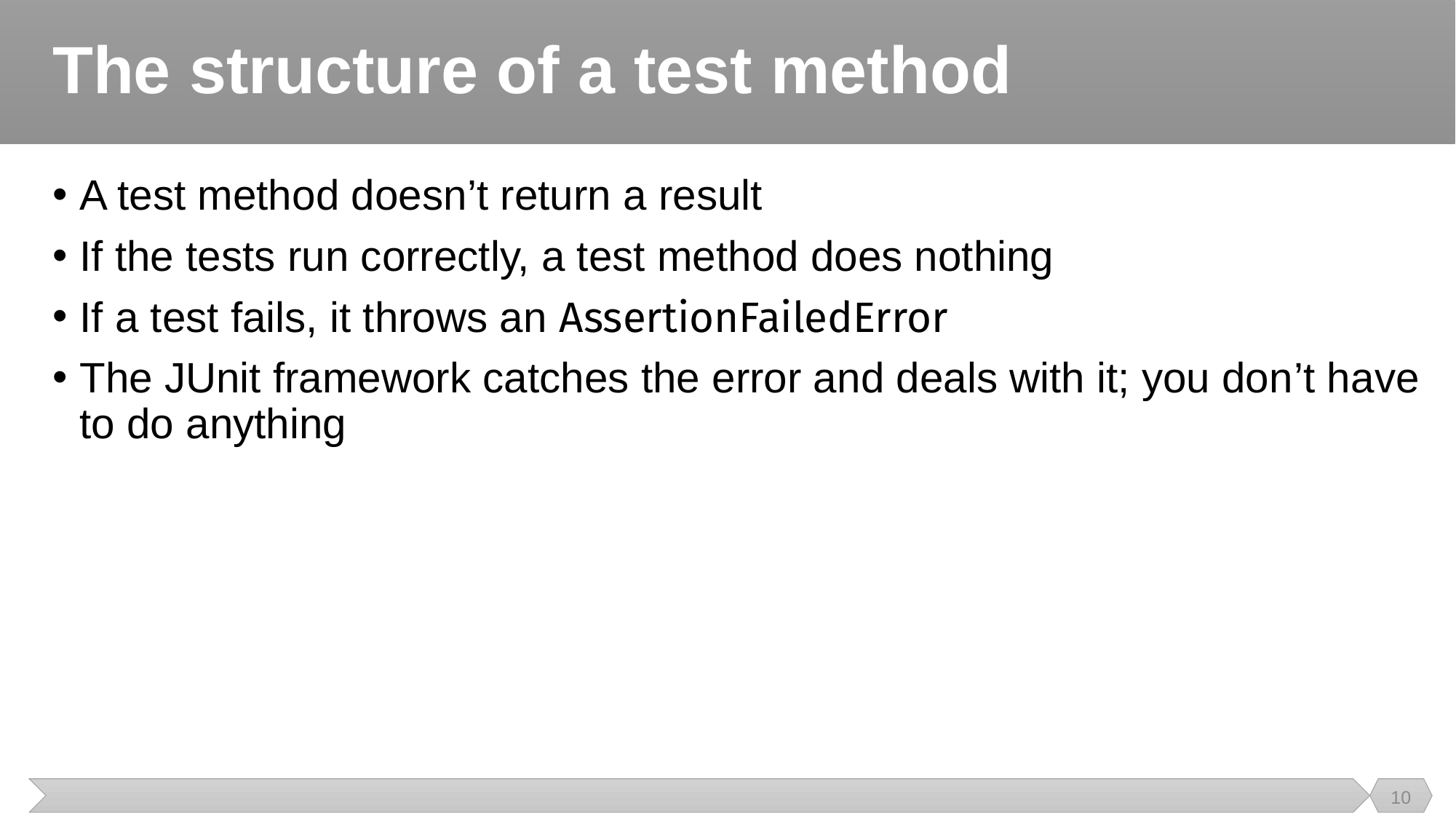

# The structure of a test method
A test method doesn’t return a result
If the tests run correctly, a test method does nothing
If a test fails, it throws an AssertionFailedError
The JUnit framework catches the error and deals with it; you don’t have to do anything

10